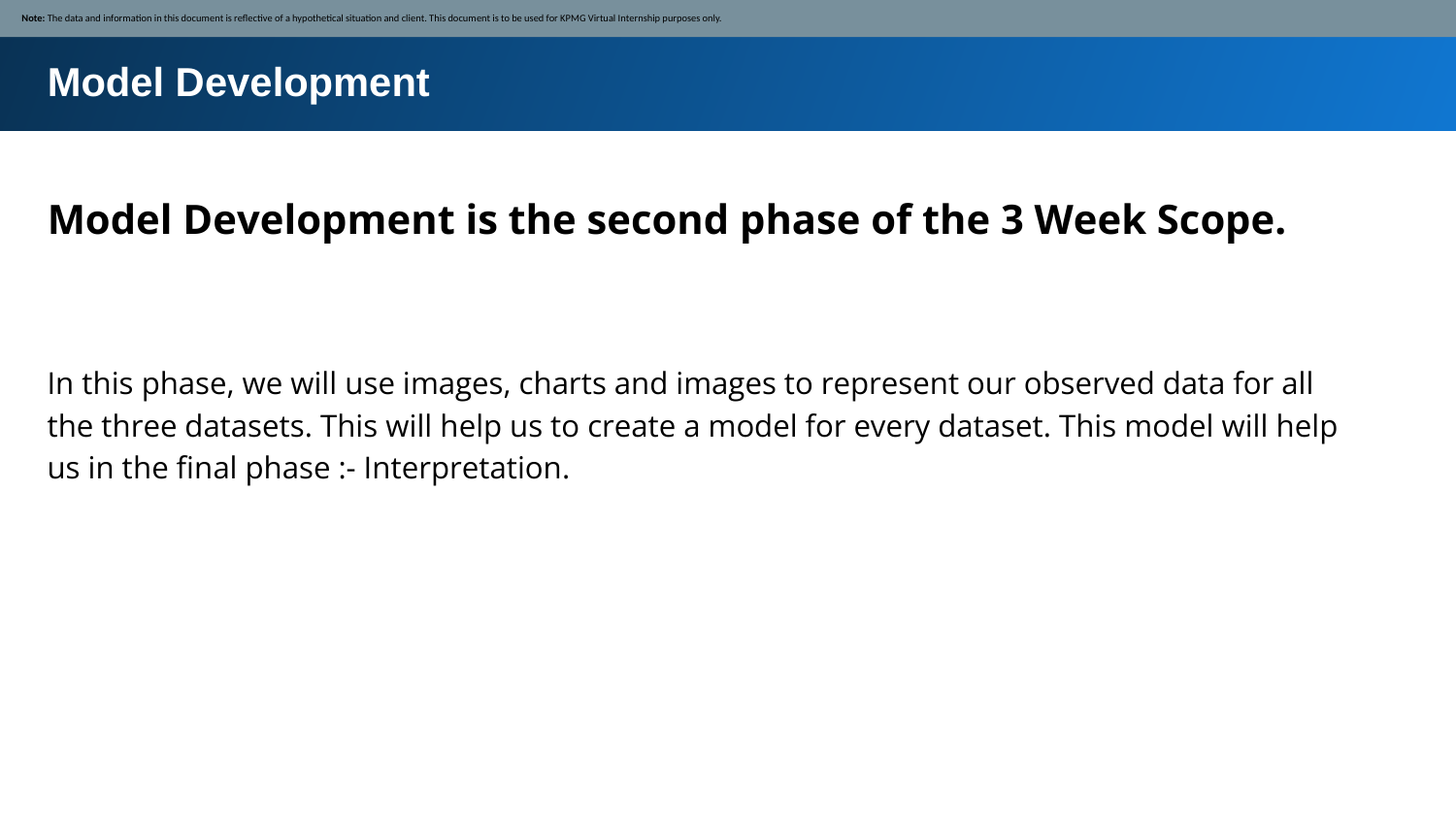

Note: The data and information in this document is reflective of a hypothetical situation and client. This document is to be used for KPMG Virtual Internship purposes only.
Model Development
Model Development is the second phase of the 3 Week Scope.
In this phase, we will use images, charts and images to represent our observed data for all the three datasets. This will help us to create a model for every dataset. This model will help us in the final phase :- Interpretation.